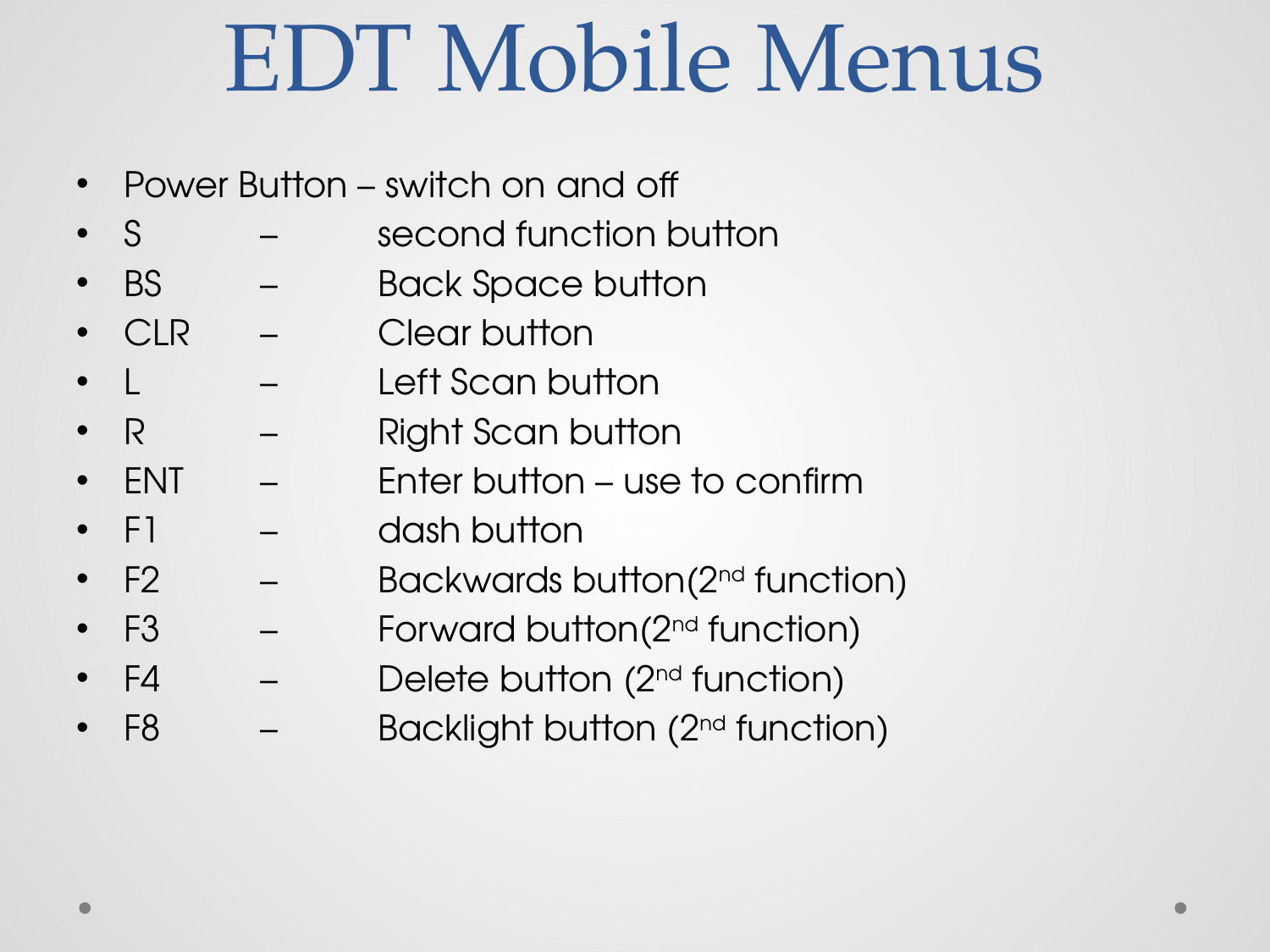

# EDT Mobile Menus

Power Button – switch on and off
S	 – 	second function button
BS	 – 	Back Space button
CLR	 – 	Clear button
L	 – 	Left Scan button
R	 – 	Right Scan button
ENT	 – 	Enter button – use to confirm
F1	 – 	dash button
F2	 – 	Backwards button(2nd function)
F3	 – 	Forward button(2nd function)
F4	 –	Delete button (2nd function)
F8	 – 	Backlight button (2nd function)